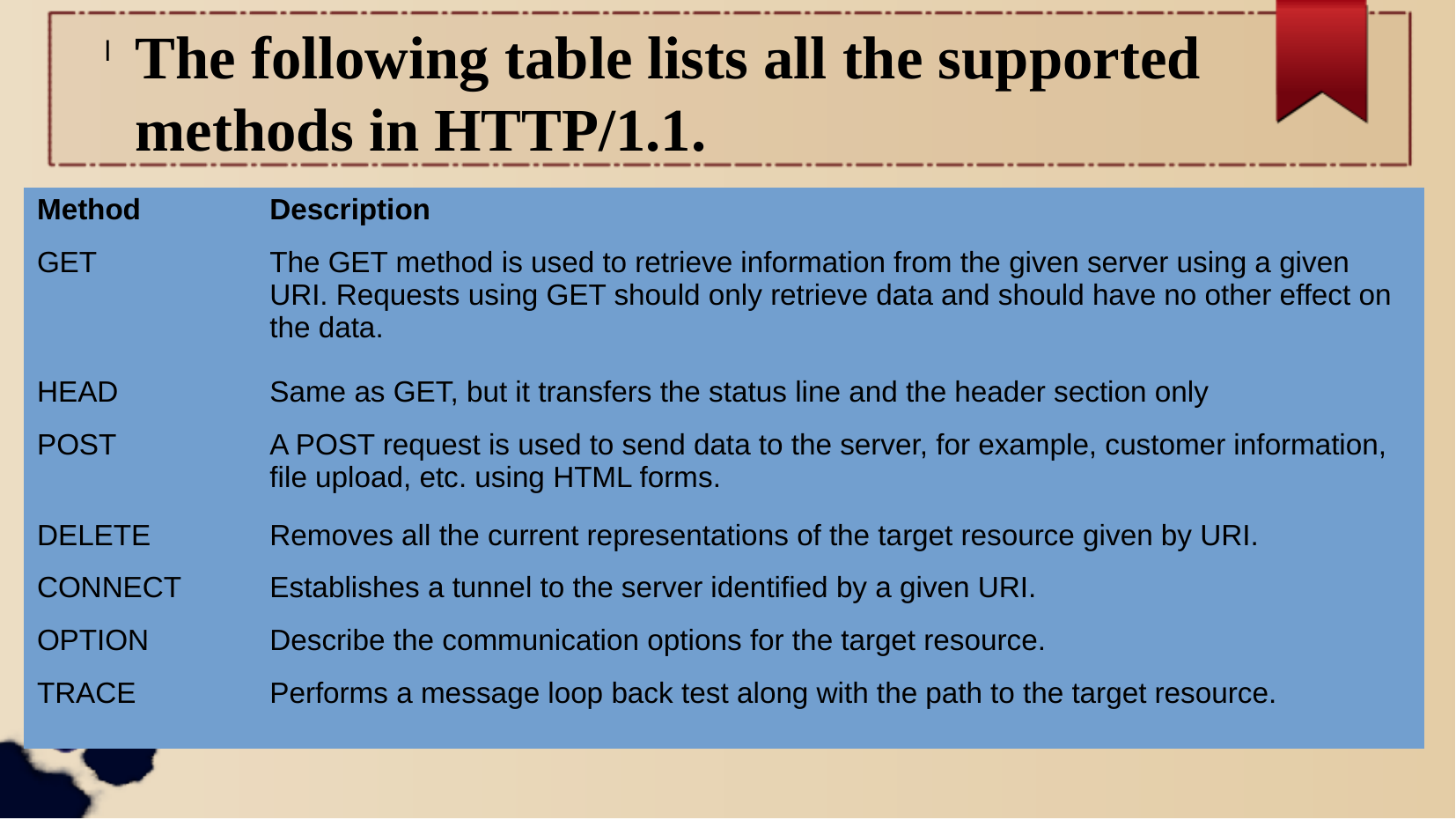

The following table lists all the supported methods in HTTP/1.1.
| Method | Description |
| --- | --- |
| GET | The GET method is used to retrieve information from the given server using a given URI. Requests using GET should only retrieve data and should have no other effect on the data. |
| HEAD | Same as GET, but it transfers the status line and the header section only |
| POST | A POST request is used to send data to the server, for example, customer information, file upload, etc. using HTML forms. |
| DELETE | Removes all the current representations of the target resource given by URI. |
| CONNECT | Establishes a tunnel to the server identified by a given URI. |
| OPTION | Describe the communication options for the target resource. |
| TRACE | Performs a message loop back test along with the path to the target resource. |